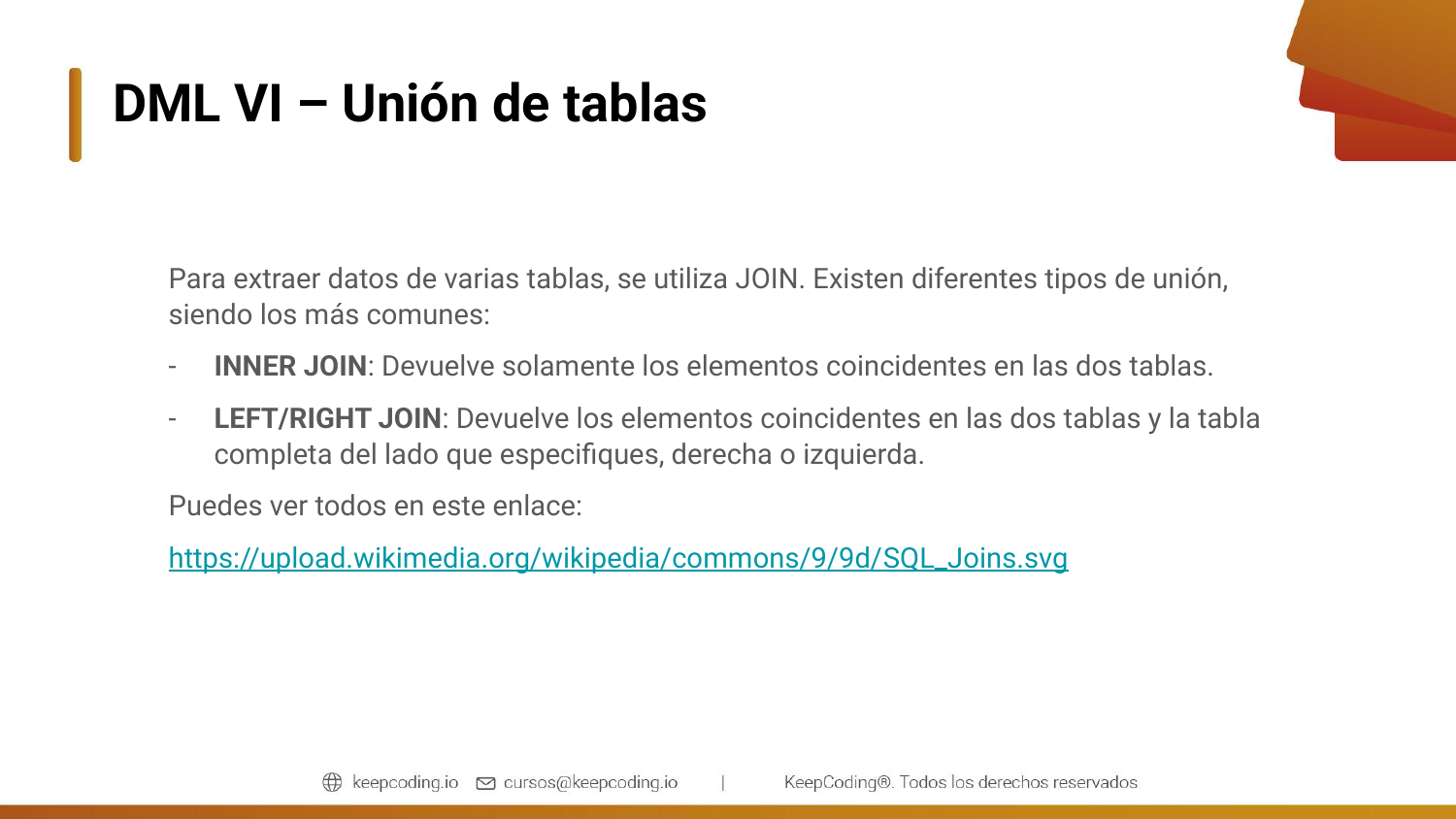

# DML VI – Unión de tablas
Para extraer datos de varias tablas, se utiliza JOIN. Existen diferentes tipos de unión, siendo los más comunes:
INNER JOIN: Devuelve solamente los elementos coincidentes en las dos tablas.
LEFT/RIGHT JOIN: Devuelve los elementos coincidentes en las dos tablas y la tabla completa del lado que especifiques, derecha o izquierda.
Puedes ver todos en este enlace:
https://upload.wikimedia.org/wikipedia/commons/9/9d/SQL_Joins.svg